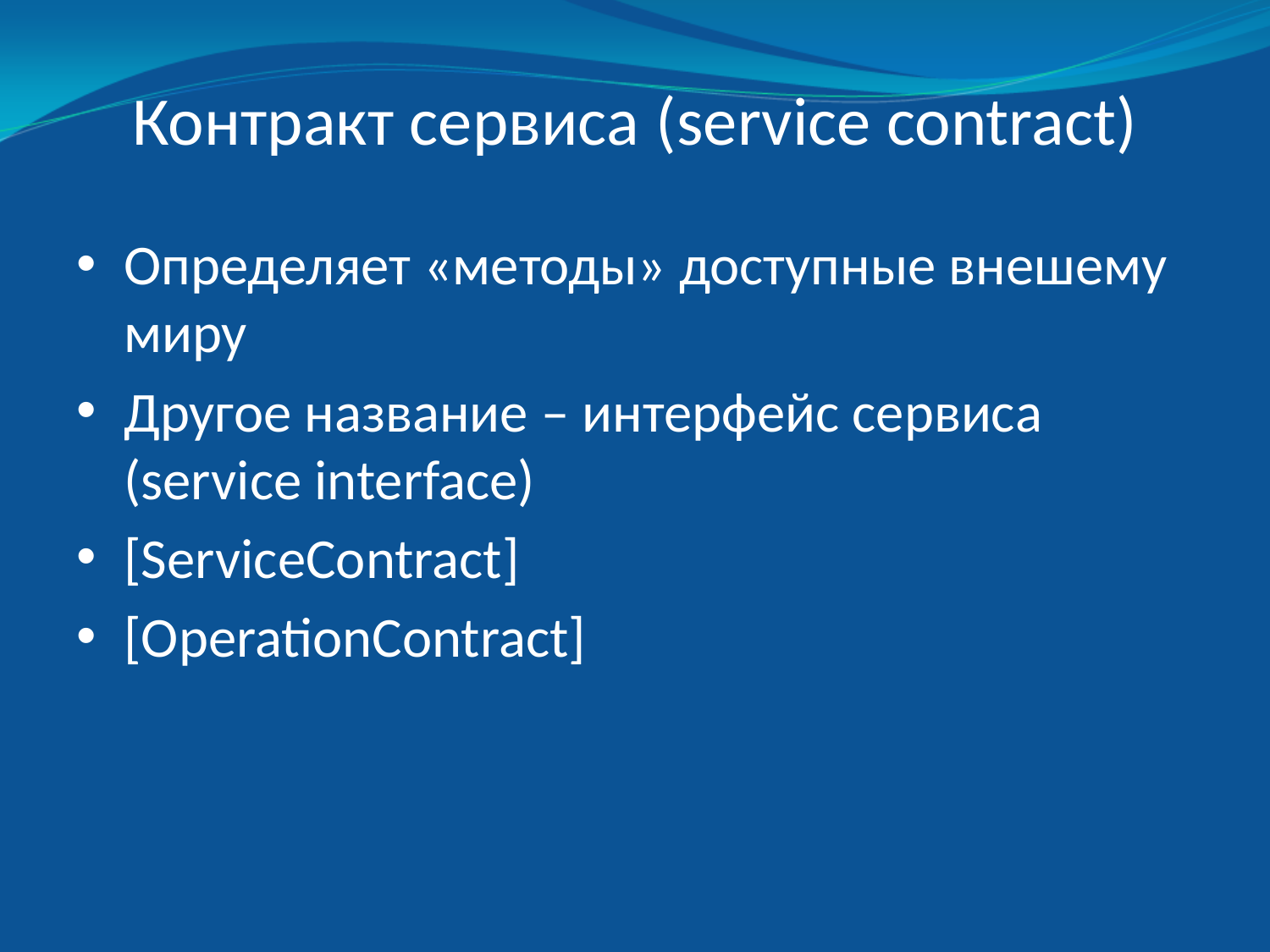

# Контракт сервиса (service contract)
Определяет «методы» доступные внешему миру
Другое название – интерфейс сервиса (service interface)
[ServiceContract]
[OperationContract]